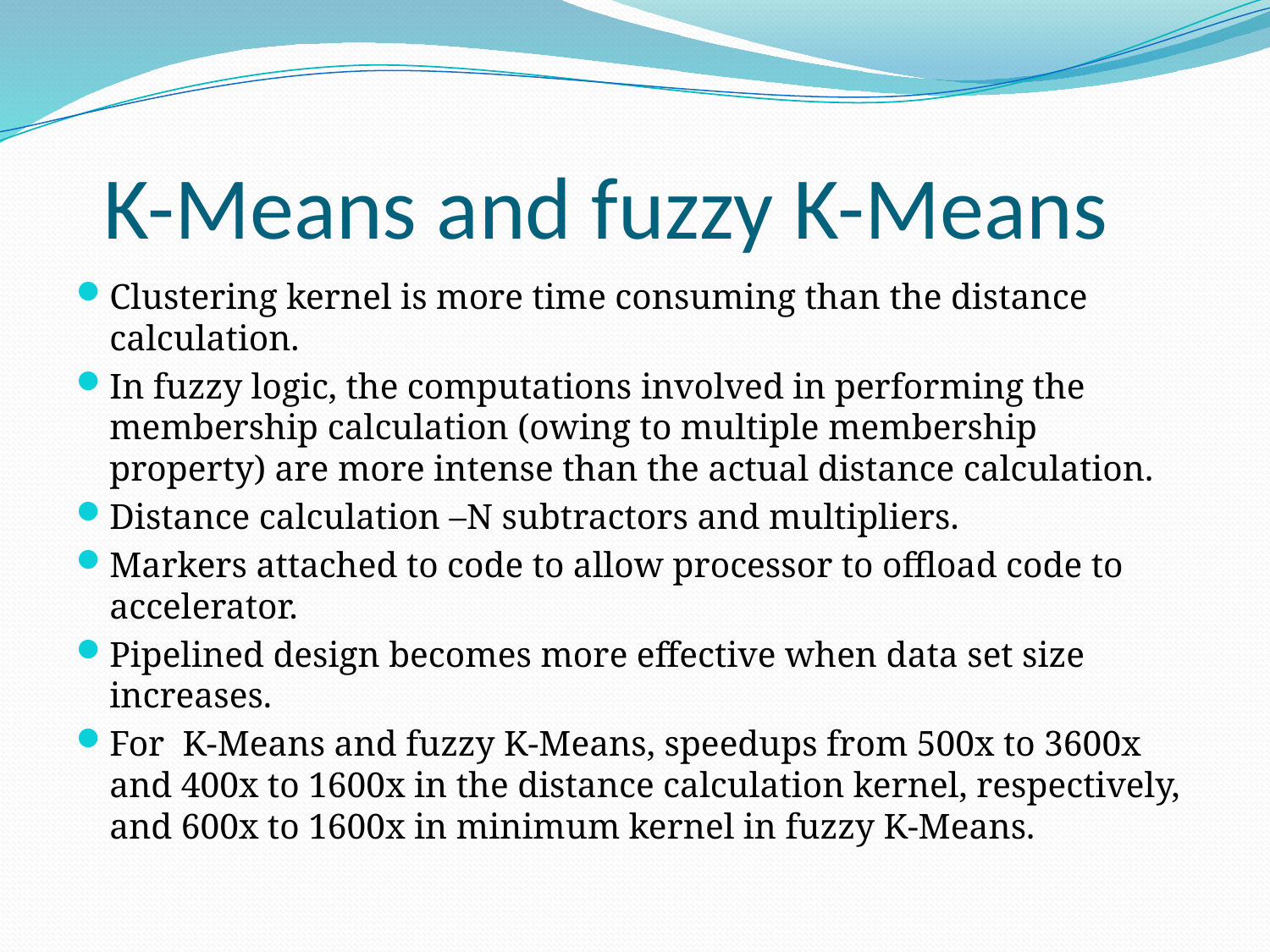

# K-Means and fuzzy K-Means
Clustering kernel is more time consuming than the distance calculation.
In fuzzy logic, the computations involved in performing the membership calculation (owing to multiple membership property) are more intense than the actual distance calculation.
Distance calculation –N subtractors and multipliers.
Markers attached to code to allow processor to offload code to accelerator.
Pipelined design becomes more effective when data set size increases.
For  K-Means and fuzzy K-Means, speedups from 500x to 3600x and 400x to 1600x in the distance calculation kernel, respectively, and 600x to 1600x in minimum kernel in fuzzy K-Means.